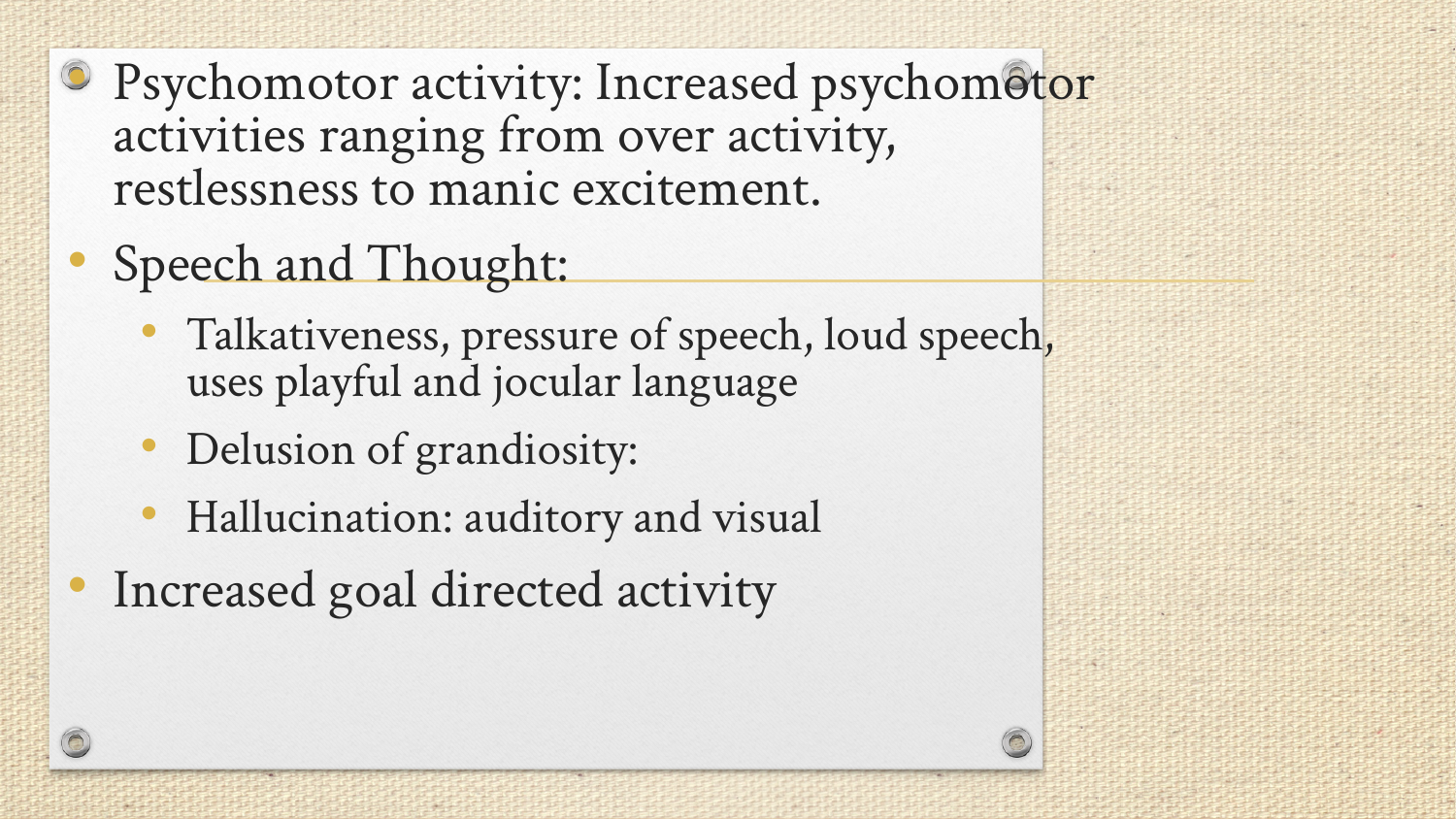

Psychomotor activity: Increased psychomotor activities ranging from over activity, restlessness to manic excitement.
Speech and Thought:
Talkativeness, pressure of speech, loud speech, uses playful and jocular language
Delusion of grandiosity:
Hallucination: auditory and visual
Increased goal directed activity